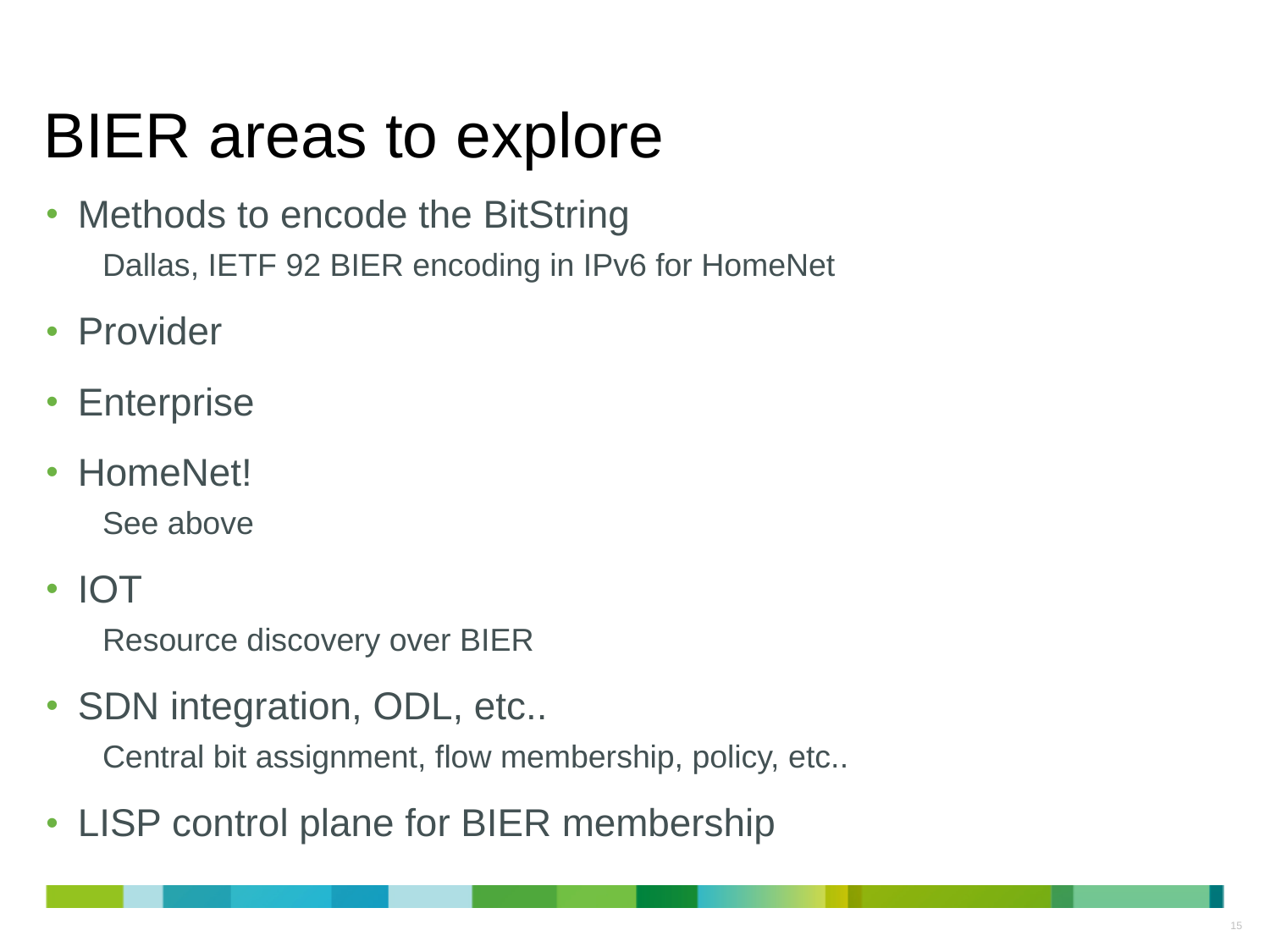

# BIER areas to explore
Methods to encode the BitString
Dallas, IETF 92 BIER encoding in IPv6 for HomeNet
Provider
Enterprise
HomeNet!
See above
IOT
Resource discovery over BIER
SDN integration, ODL, etc..
Central bit assignment, flow membership, policy, etc..
LISP control plane for BIER membership